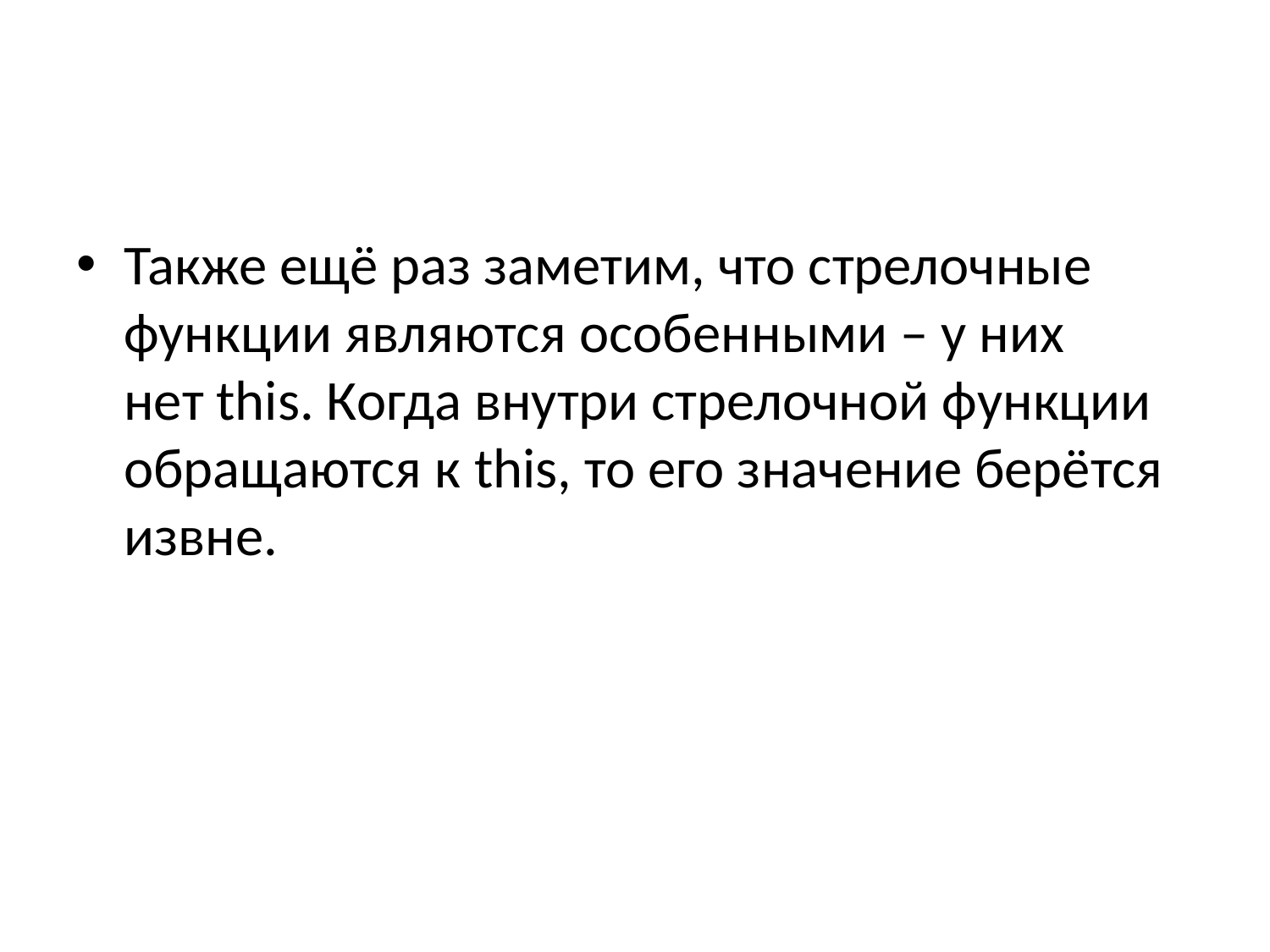

Также ещё раз заметим, что стрелочные функции являются особенными – у них нет this. Когда внутри стрелочной функции обращаются к this, то его значение берётся извне.